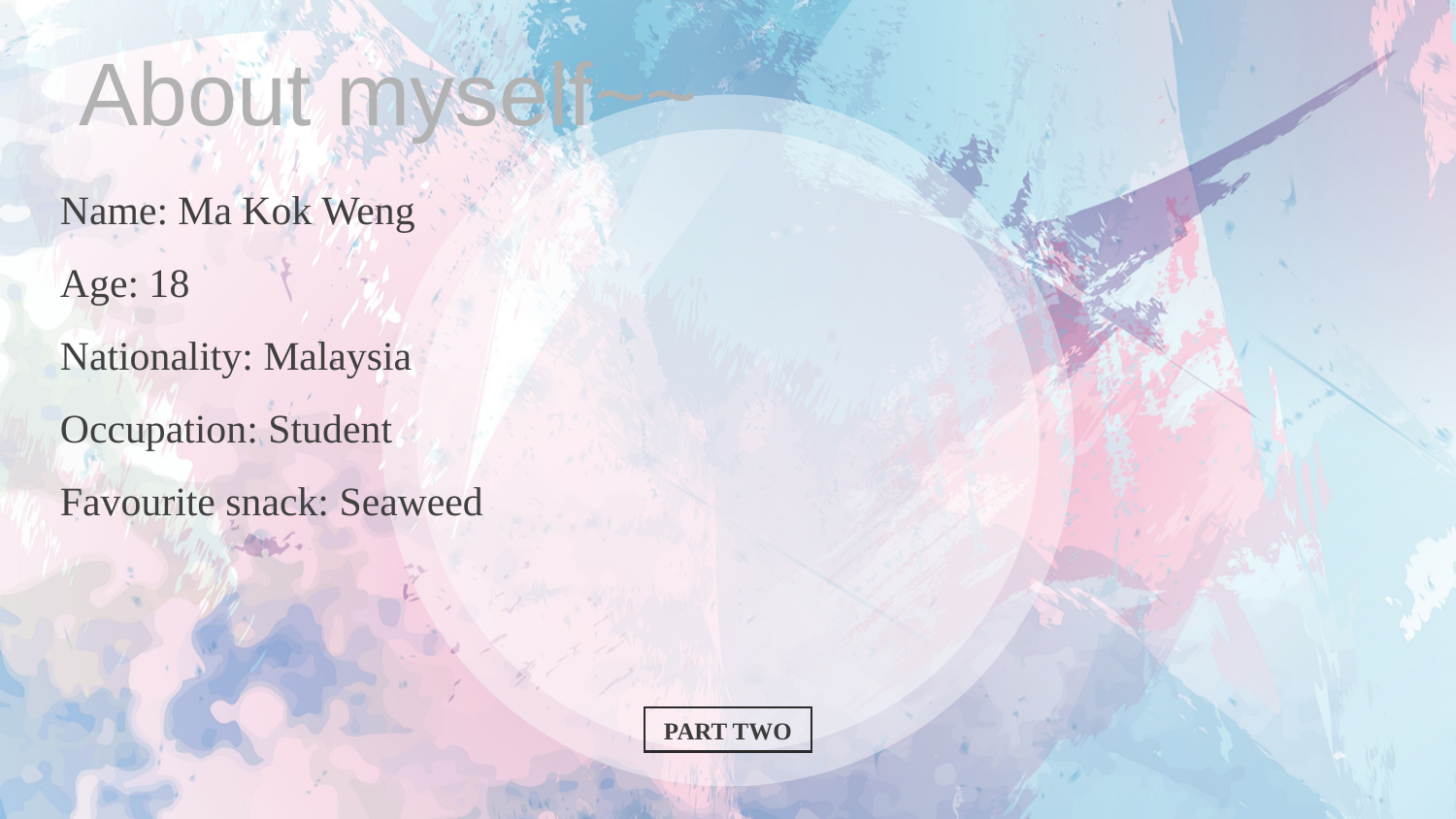

About myself~~

Name: Ma Kok Weng
Age: 18
Nationality: Malaysia
Occupation: Student
Favourite snack: Seaweed
PART TWO